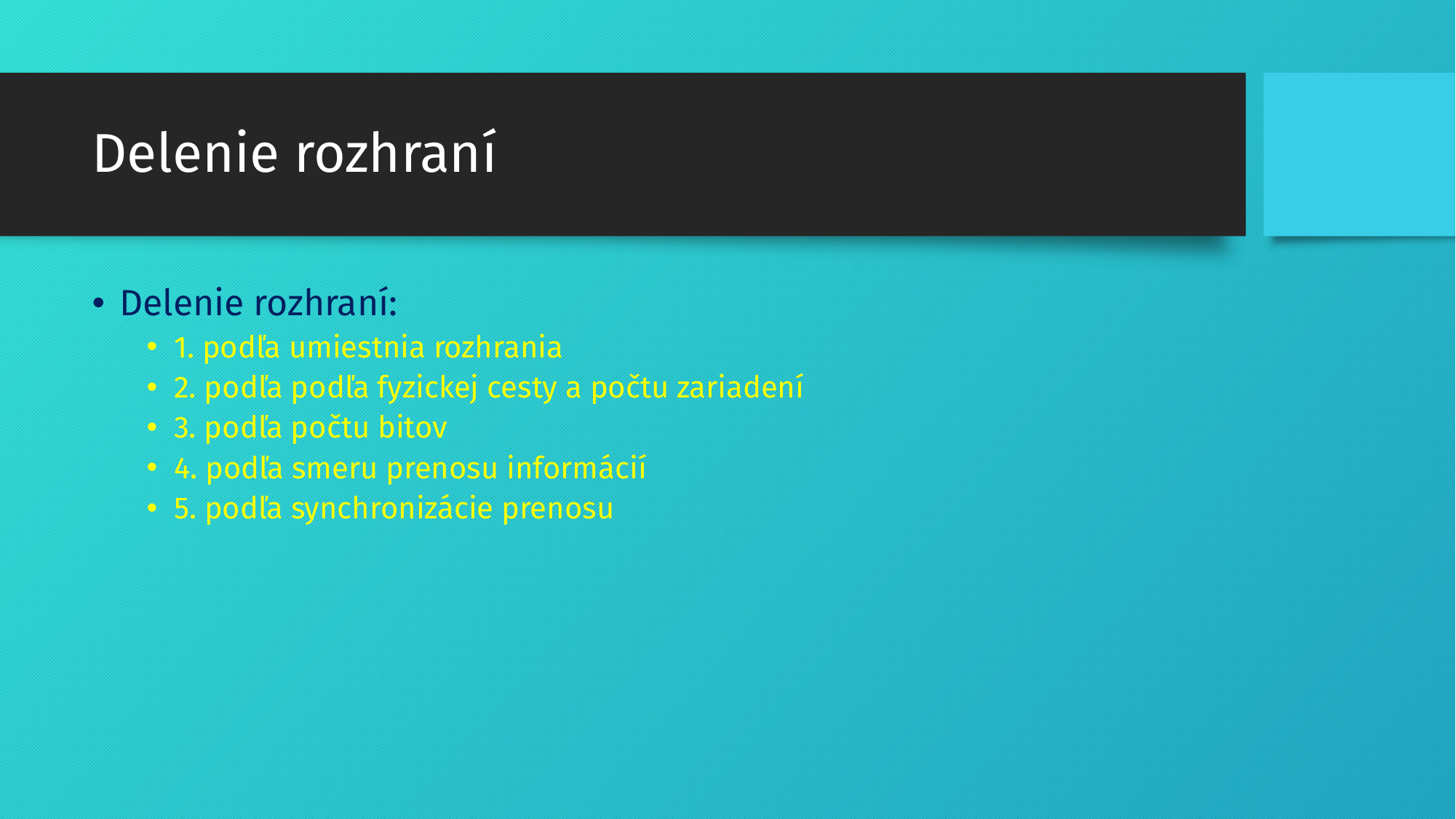

# Delenie rozhraní
Delenie rozhraní:
1. podľa umiestnia rozhrania
2. podľa podľa fyzickej cesty a počtu zariadení
3. podľa počtu bitov
4. podľa smeru prenosu informácií
5. podľa synchronizácie prenosu